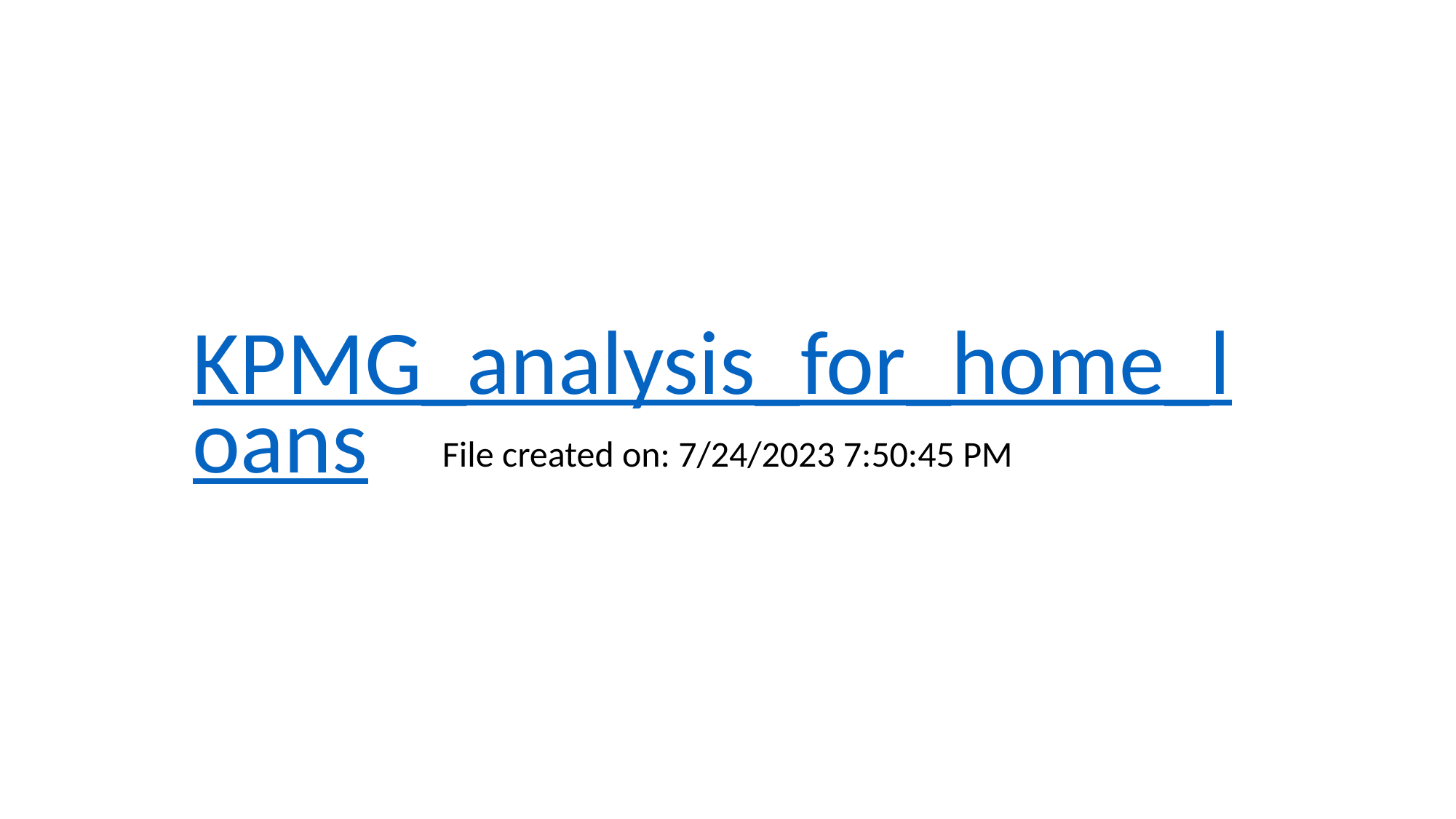

# KPMG_analysis_for_home_loans
File created on: 7/24/2023 7:50:45 PM